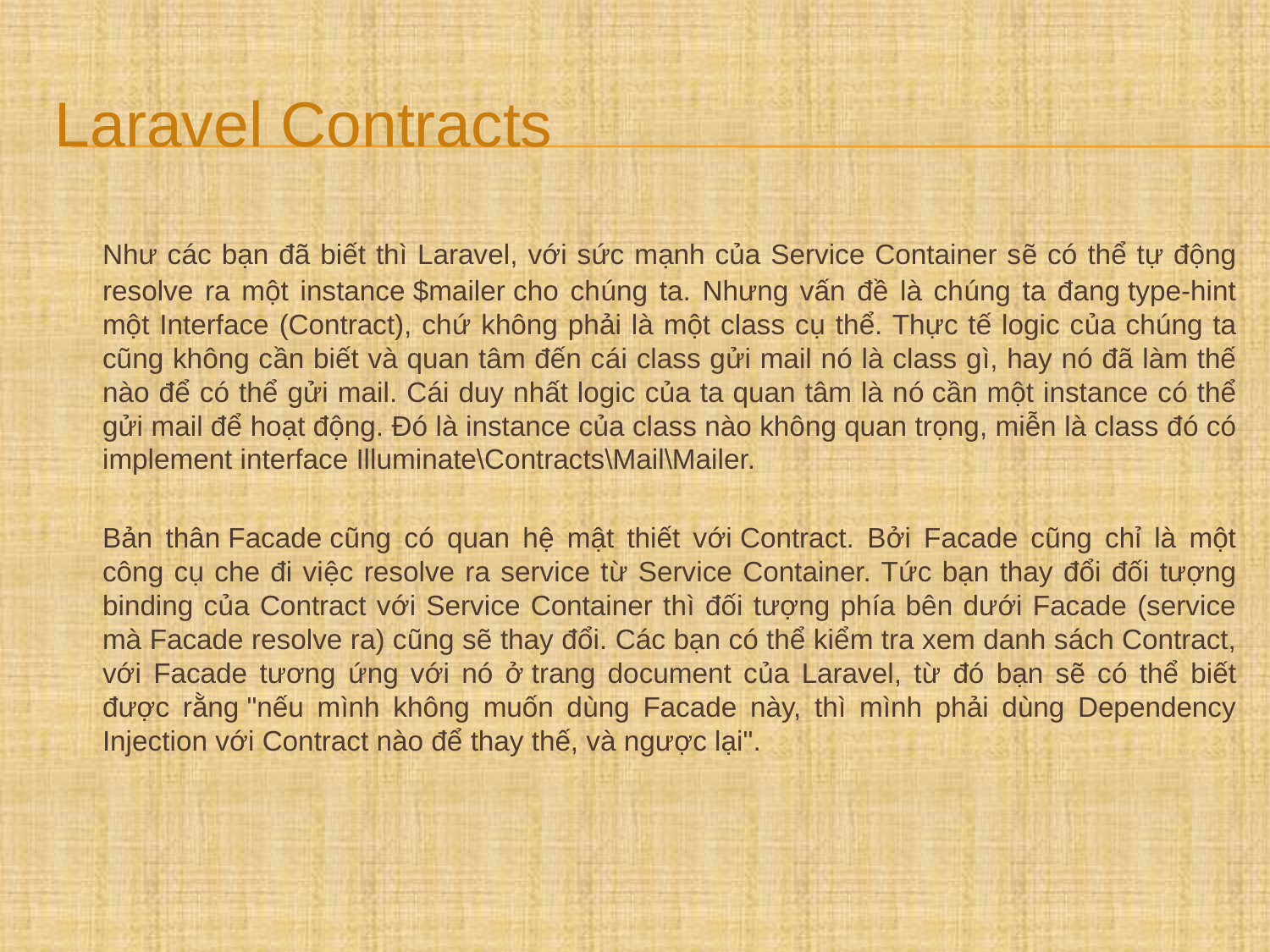

# Laravel Contracts
	Như các bạn đã biết thì Laravel, với sức mạnh của Service Container sẽ có thể tự động resolve ra một instance $mailer cho chúng ta. Nhưng vấn đề là chúng ta đang type-hint một Interface (Contract), chứ không phải là một class cụ thể. Thực tế logic của chúng ta cũng không cần biết và quan tâm đến cái class gửi mail nó là class gì, hay nó đã làm thế nào để có thể gửi mail. Cái duy nhất logic của ta quan tâm là nó cần một instance có thể gửi mail để hoạt động. Đó là instance của class nào không quan trọng, miễn là class đó có implement interface Illuminate\Contracts\Mail\Mailer.

	Bản thân Facade cũng có quan hệ mật thiết với Contract. Bởi Facade cũng chỉ là một công cụ che đi việc resolve ra service từ Service Container. Tức bạn thay đổi đối tượng binding của Contract với Service Container thì đối tượng phía bên dưới Facade (service mà Facade resolve ra) cũng sẽ thay đổi. Các bạn có thể kiểm tra xem danh sách Contract, với Facade tương ứng với nó ở trang document của Laravel, từ đó bạn sẽ có thể biết được rằng "nếu mình không muốn dùng Facade này, thì mình phải dùng Dependency Injection với Contract nào để thay thế, và ngược lại".